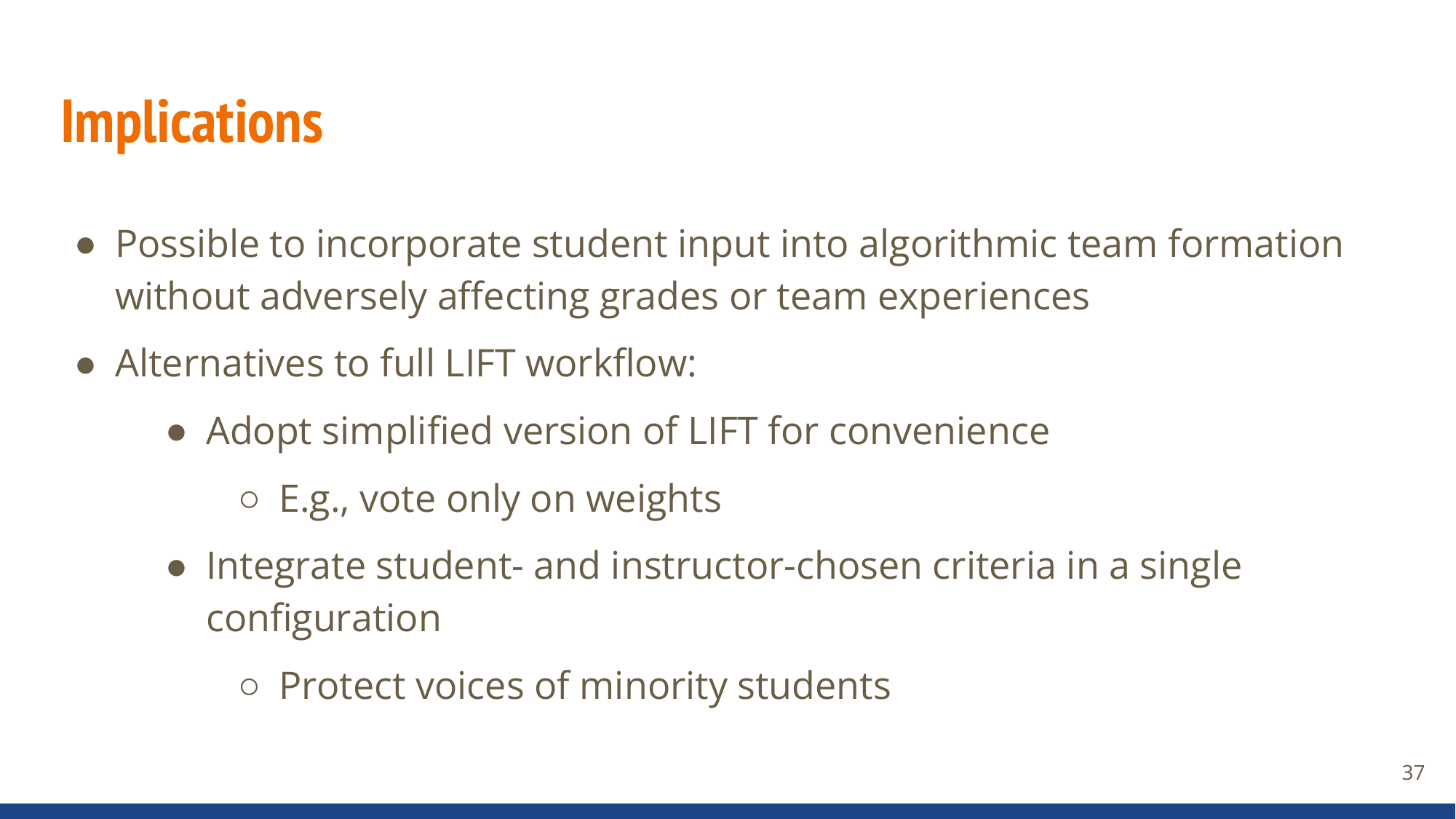

# Implications
Possible to incorporate student input into algorithmic team formation without adversely affecting grades or team experiences
Alternatives to full LIFT workflow:
Adopt simplified version of LIFT for convenience
E.g., vote only on weights
Integrate student- and instructor-chosen criteria in a single configuration
Protect voices of minority students
37